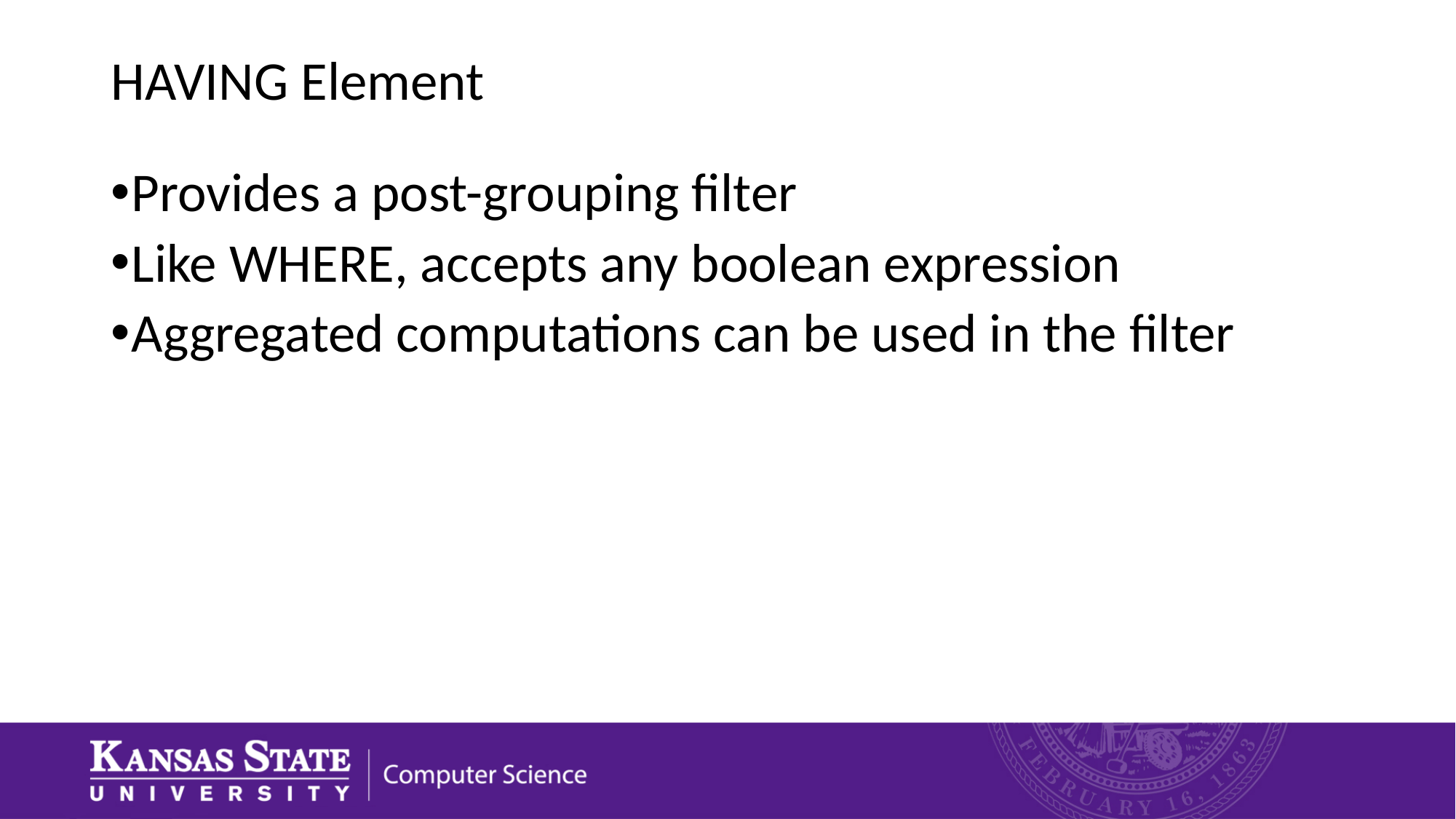

# HAVING Element
Provides a post-grouping filter
Like WHERE, accepts any boolean expression
Aggregated computations can be used in the filter